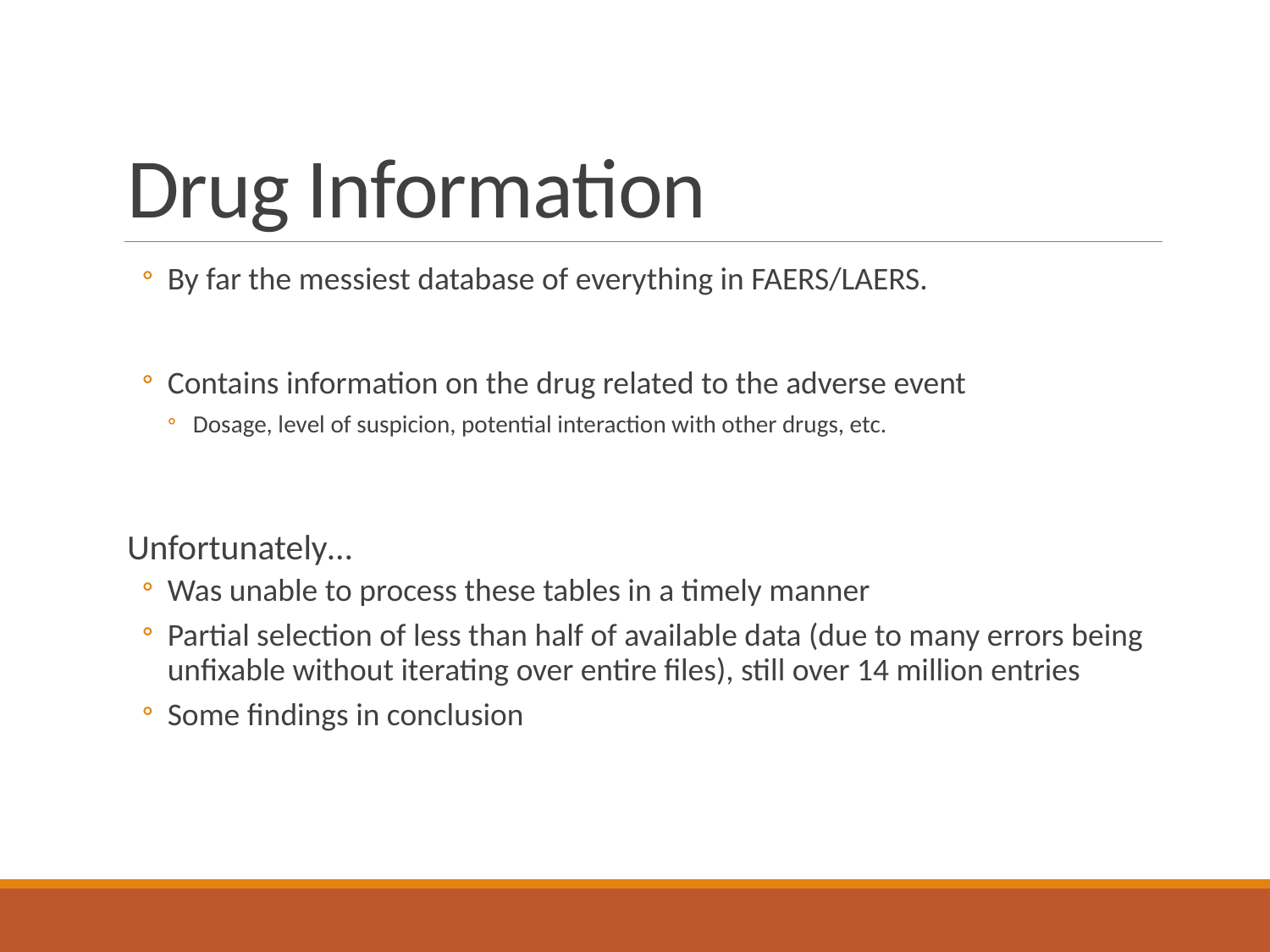

# Drug Information
By far the messiest database of everything in FAERS/LAERS.

Contains information on the drug related to the adverse event
Dosage, level of suspicion, potential interaction with other drugs, etc.

Unfortunately…
Was unable to process these tables in a timely manner
Partial selection of less than half of available data (due to many errors being unfixable without iterating over entire files), still over 14 million entries
Some findings in conclusion